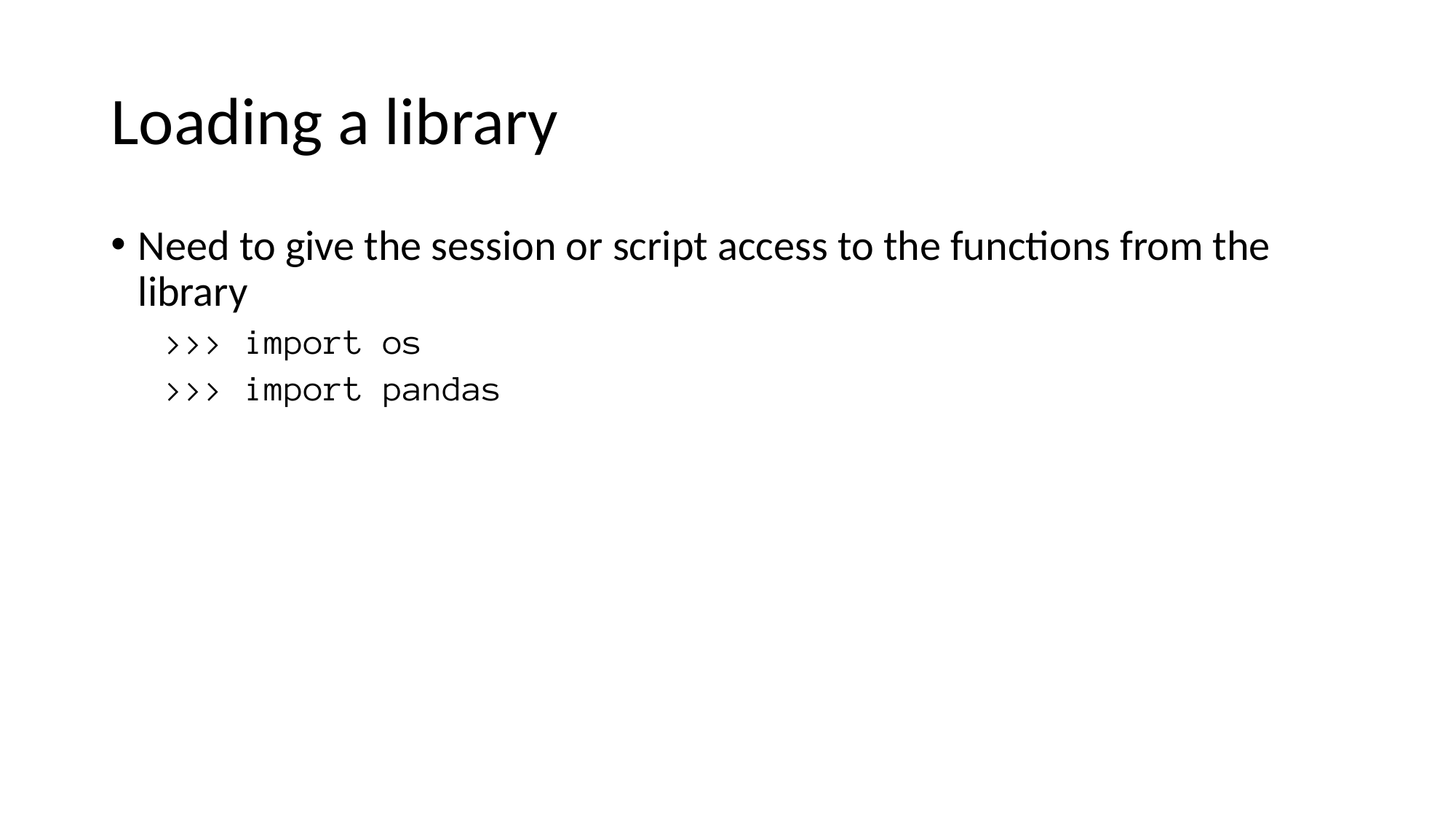

# Loading a library
Need to give the session or script access to the functions from the library
>>> import os
>>> import pandas